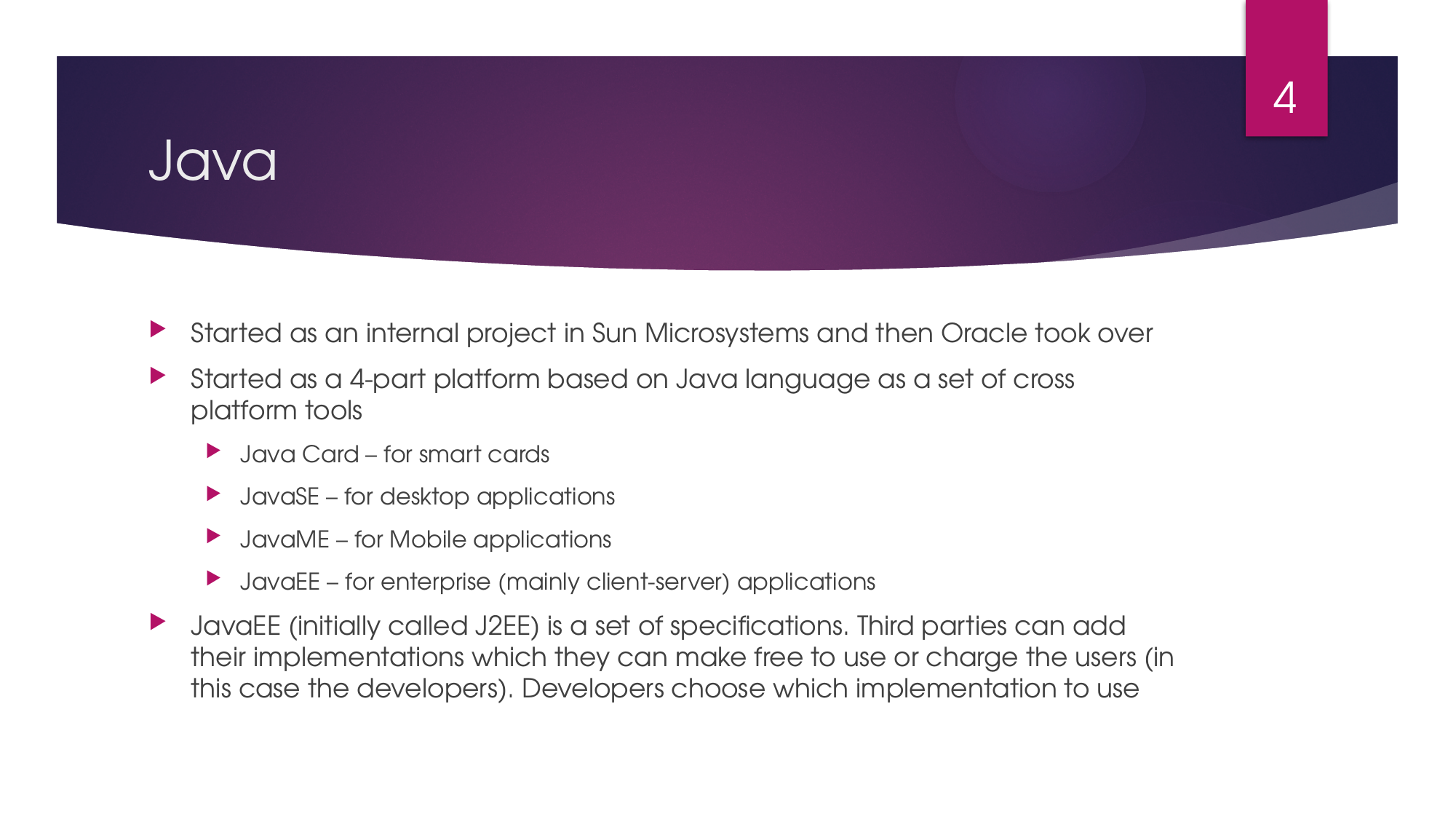

4
# Java
Started as an internal project in Sun Microsystems and then Oracle took over
Started as a 4-part platform based on Java language as a set of cross platform tools
Java Card – for smart cards
JavaSE – for desktop applications
JavaME – for Mobile applications
JavaEE – for enterprise (mainly client-server) applications
JavaEE (initially called J2EE) is a set of specifications. Third parties can add their implementations which they can make free to use or charge the users (in this case the developers). Developers choose which implementation to use